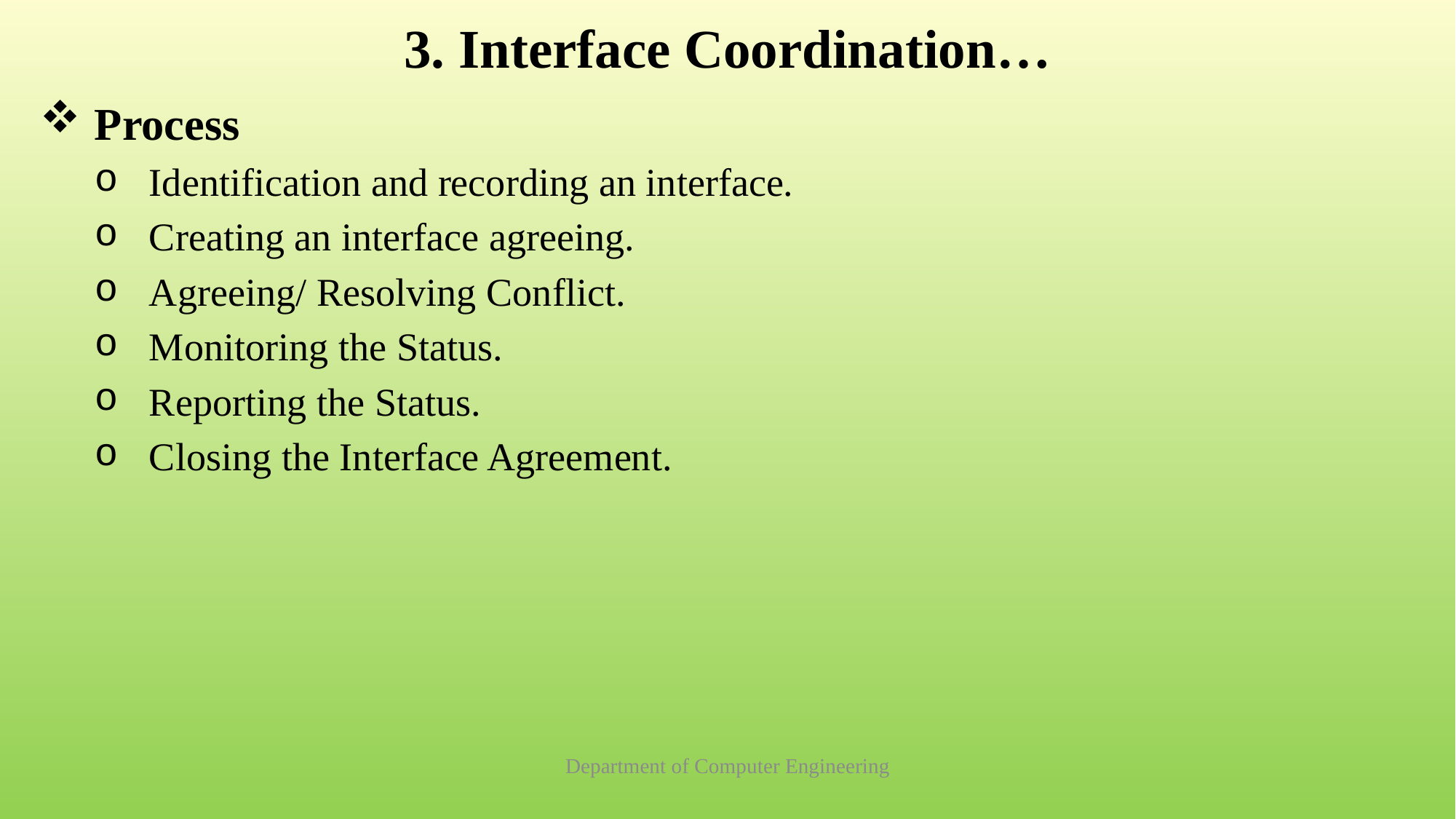

# 3. Interface Coordination…
Process
Identification and recording an interface.
Creating an interface agreeing.
Agreeing/ Resolving Conflict.
Monitoring the Status.
Reporting the Status.
Closing the Interface Agreement.
Department of Computer Engineering